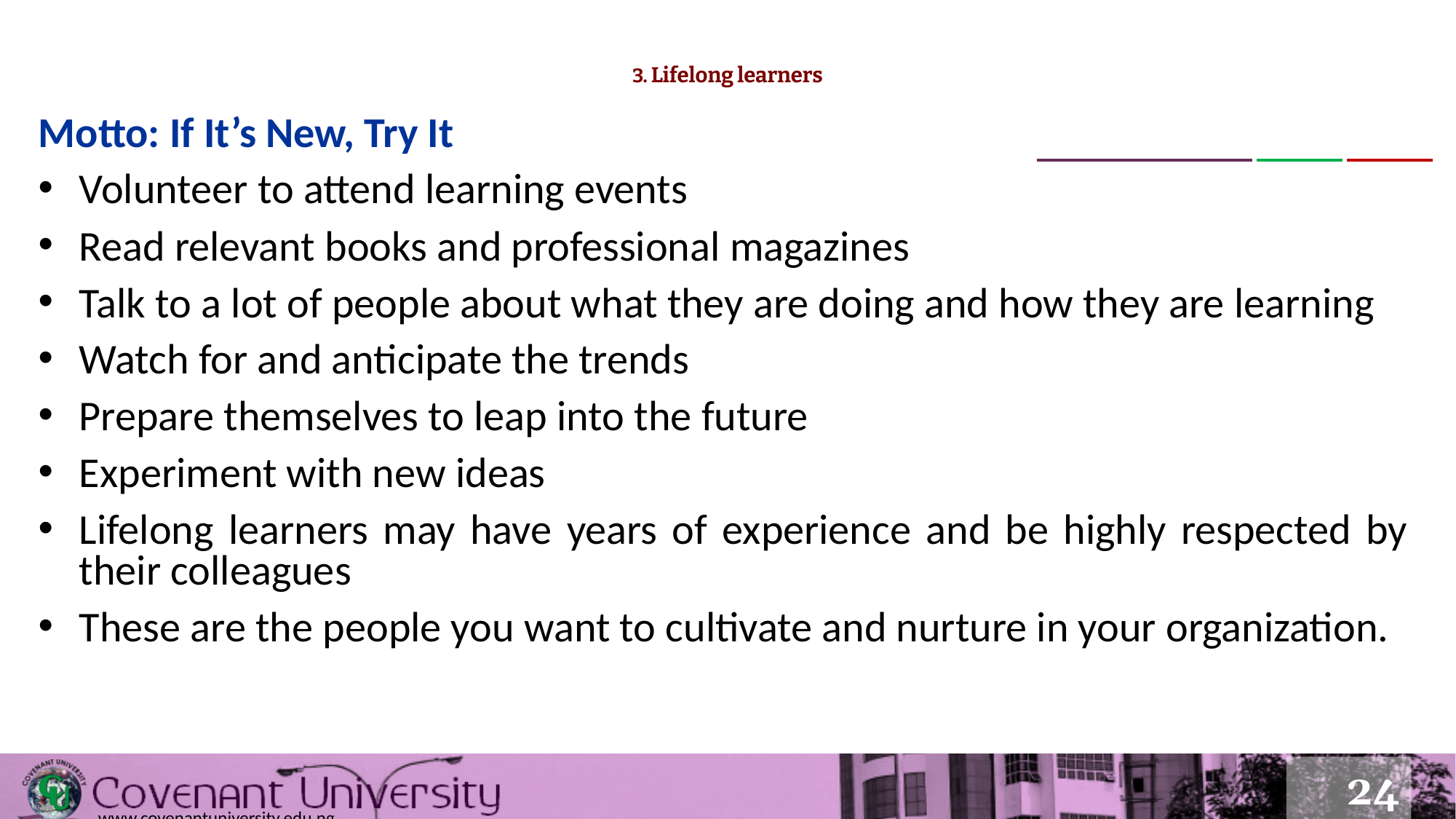

# 3. Lifelong learners
Motto: If It’s New, Try It
Volunteer to attend learning events
Read relevant books and professional magazines
Talk to a lot of people about what they are doing and how they are learning
Watch for and anticipate the trends
Prepare themselves to leap into the future
Experiment with new ideas
Lifelong learners may have years of experience and be highly respected by their colleagues
These are the people you want to cultivate and nurture in your organization.